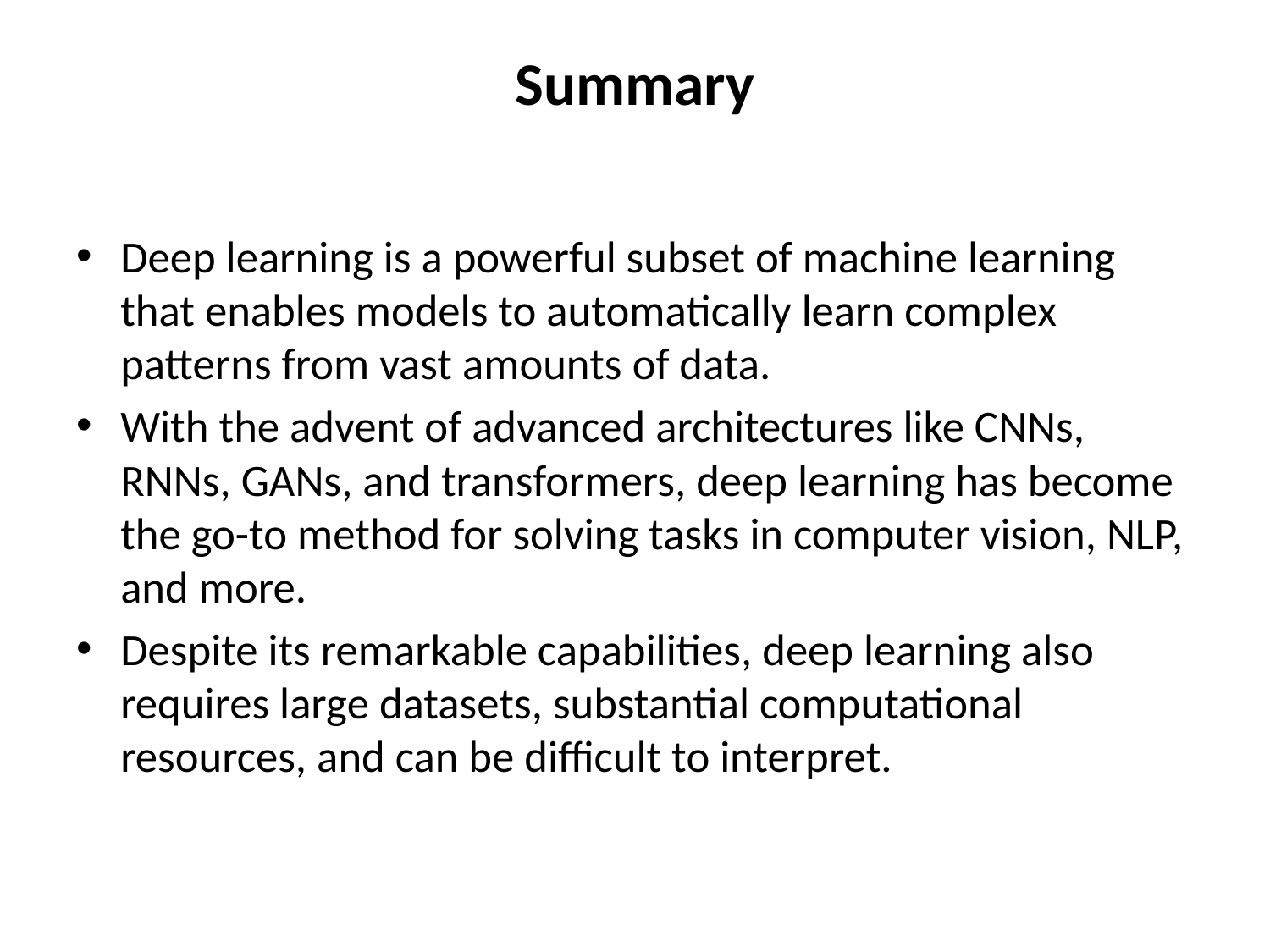

# Summary
Deep learning is a powerful subset of machine learning that enables models to automatically learn complex patterns from vast amounts of data.
With the advent of advanced architectures like CNNs, RNNs, GANs, and transformers, deep learning has become the go-to method for solving tasks in computer vision, NLP, and more.
Despite its remarkable capabilities, deep learning also requires large datasets, substantial computational resources, and can be difficult to interpret.